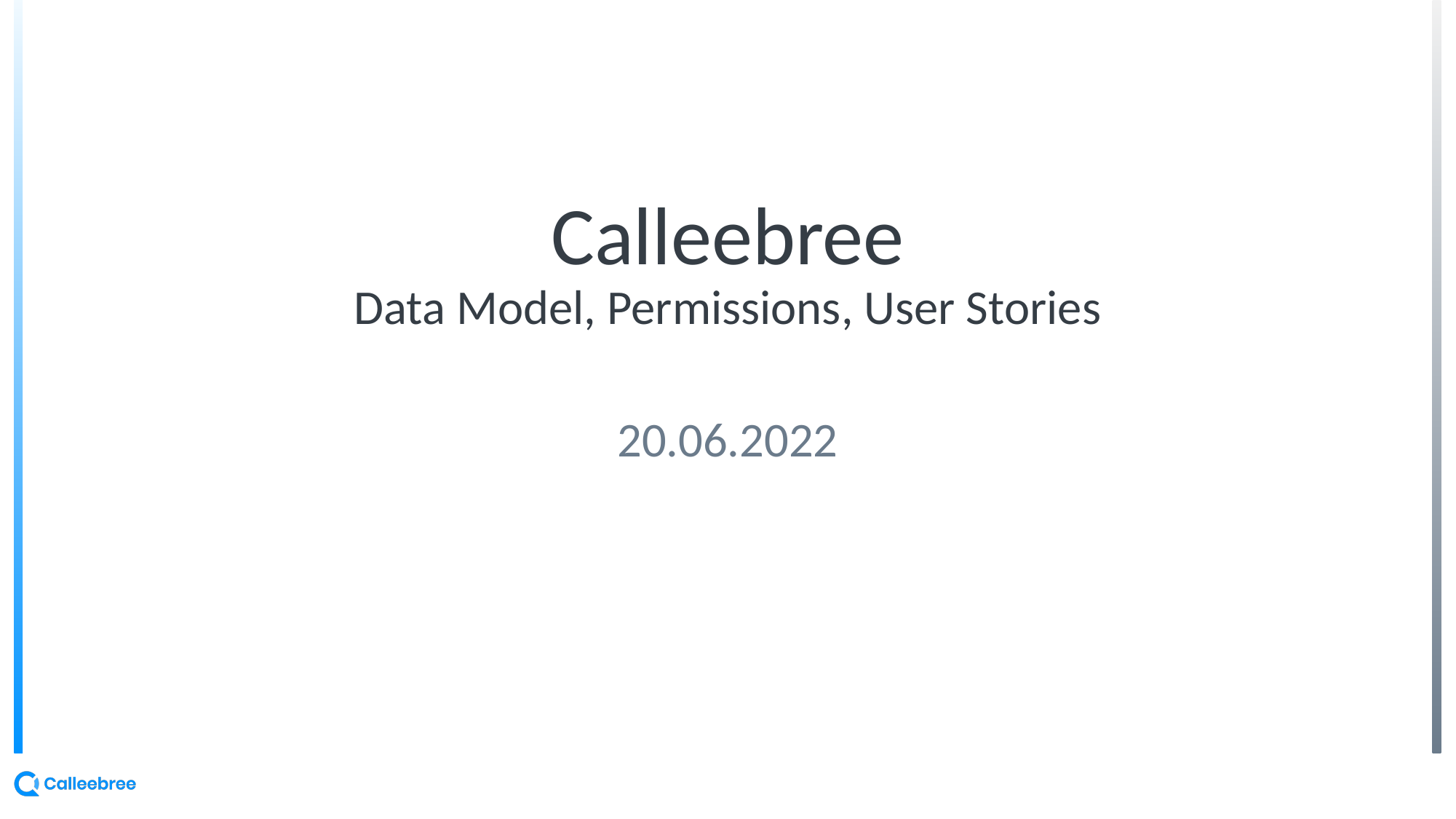

# Calleebree Data Model, Permissions, User Stories
20.06.2022